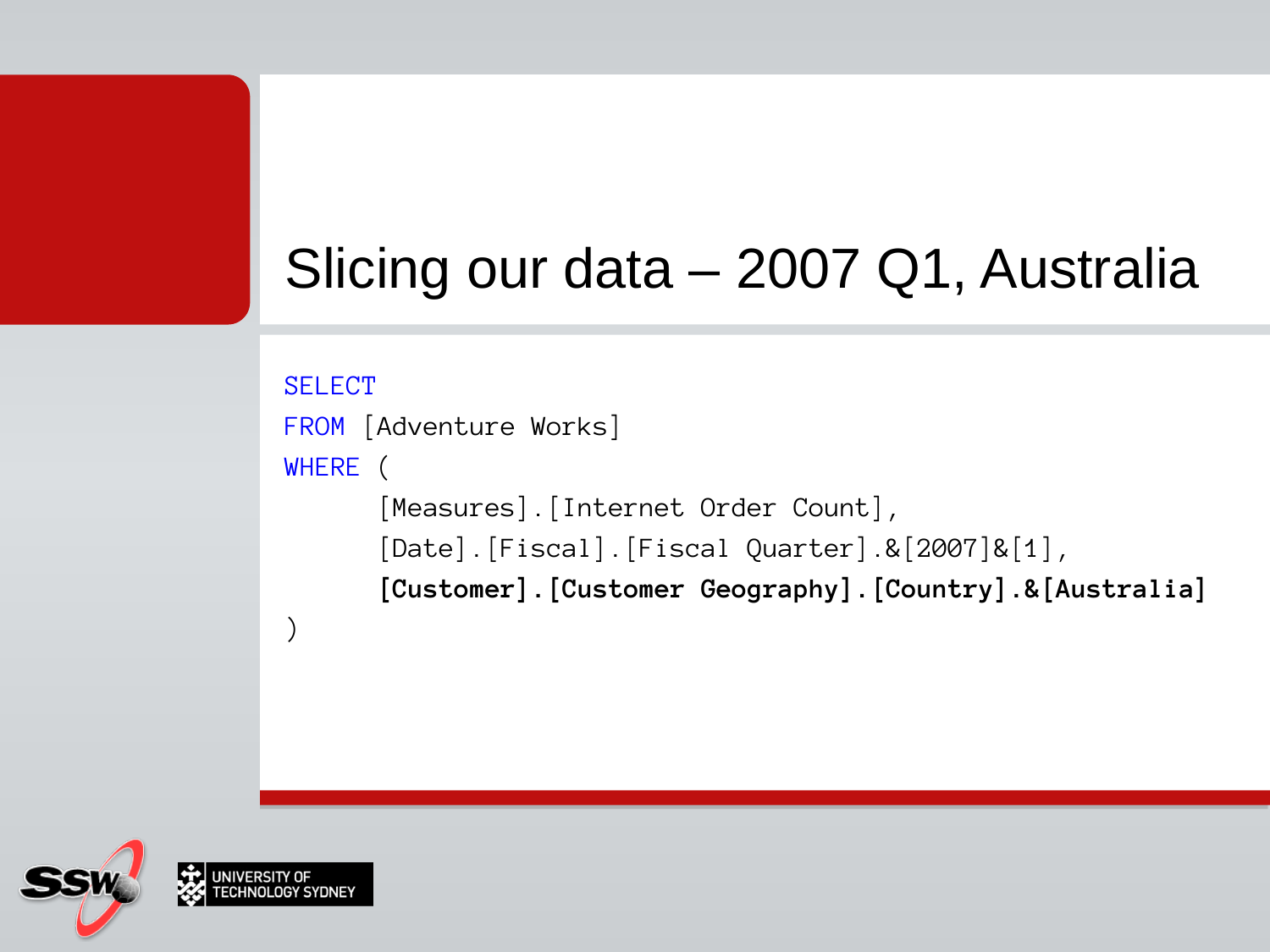

# Slicing our data – 2007 Q1, Australia
SELECT
FROM [Adventure Works]
WHERE (
      [Measures].[Internet Order Count],
      [Date].[Fiscal].[Fiscal Quarter].&[2007]&[1],
      [Customer].[Customer Geography].[Country].&[Australia]
)